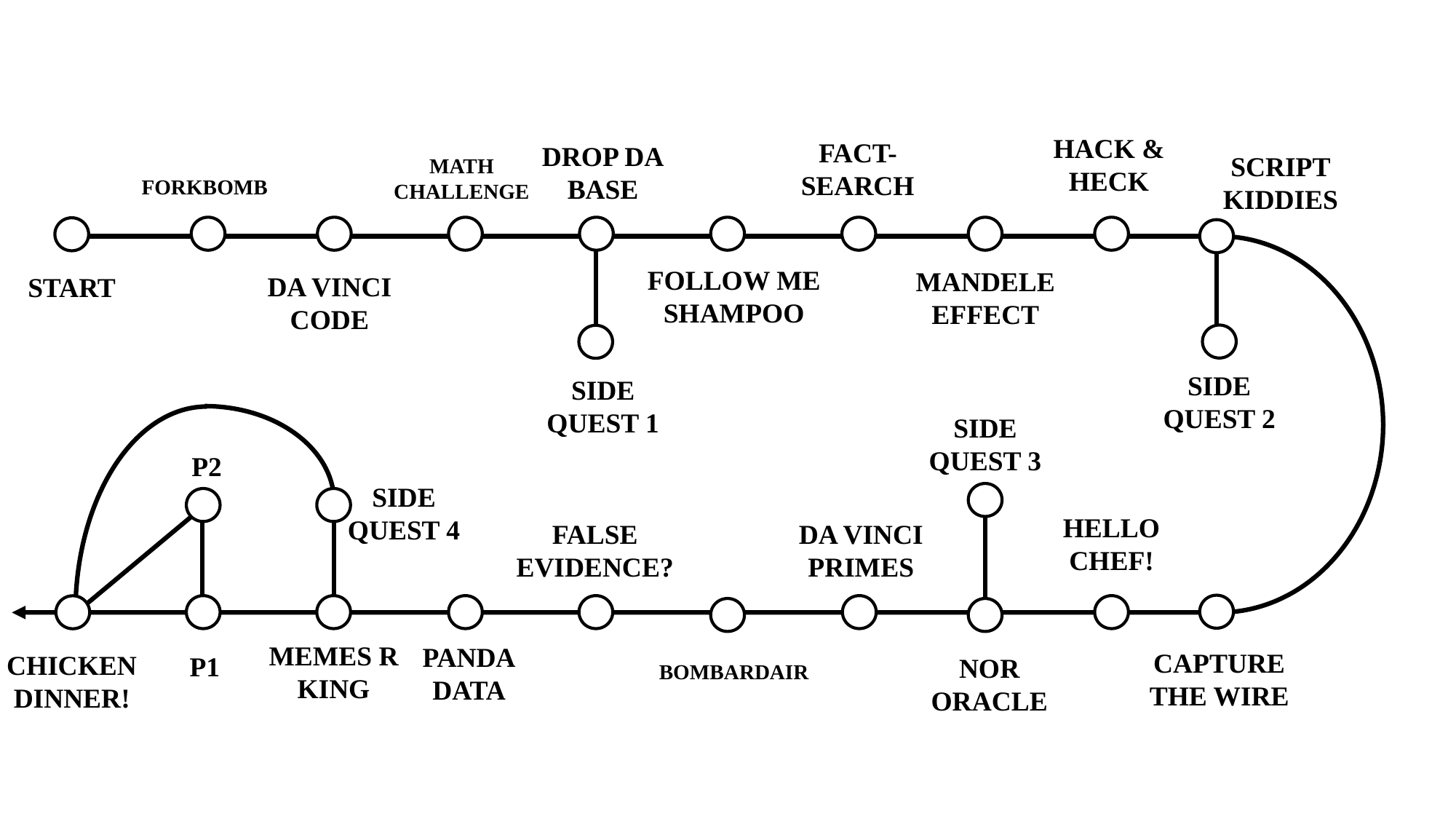

HACK &
HECK
FACT-SEARCH
DROP DA
BASE
SCRIPT KIDDIES
MATH
CHALLENGE
FORKBOMB

FOLLOW ME SHAMPOO
MANDELE
EFFECT
DA VINCI CODE
START

SIDE QUEST 2
SIDE QUEST 1

SIDE QUEST 3
P2
SIDE QUEST 4

HELLO CHEF!
DA VINCI
PRIMES
FALSE
EVIDENCE?

MEMES R KING
PANDA
DATA
CAPTURE THE WIRE
CHICKEN DINNER!
P1
NOR ORACLE
BOMBARDAIR